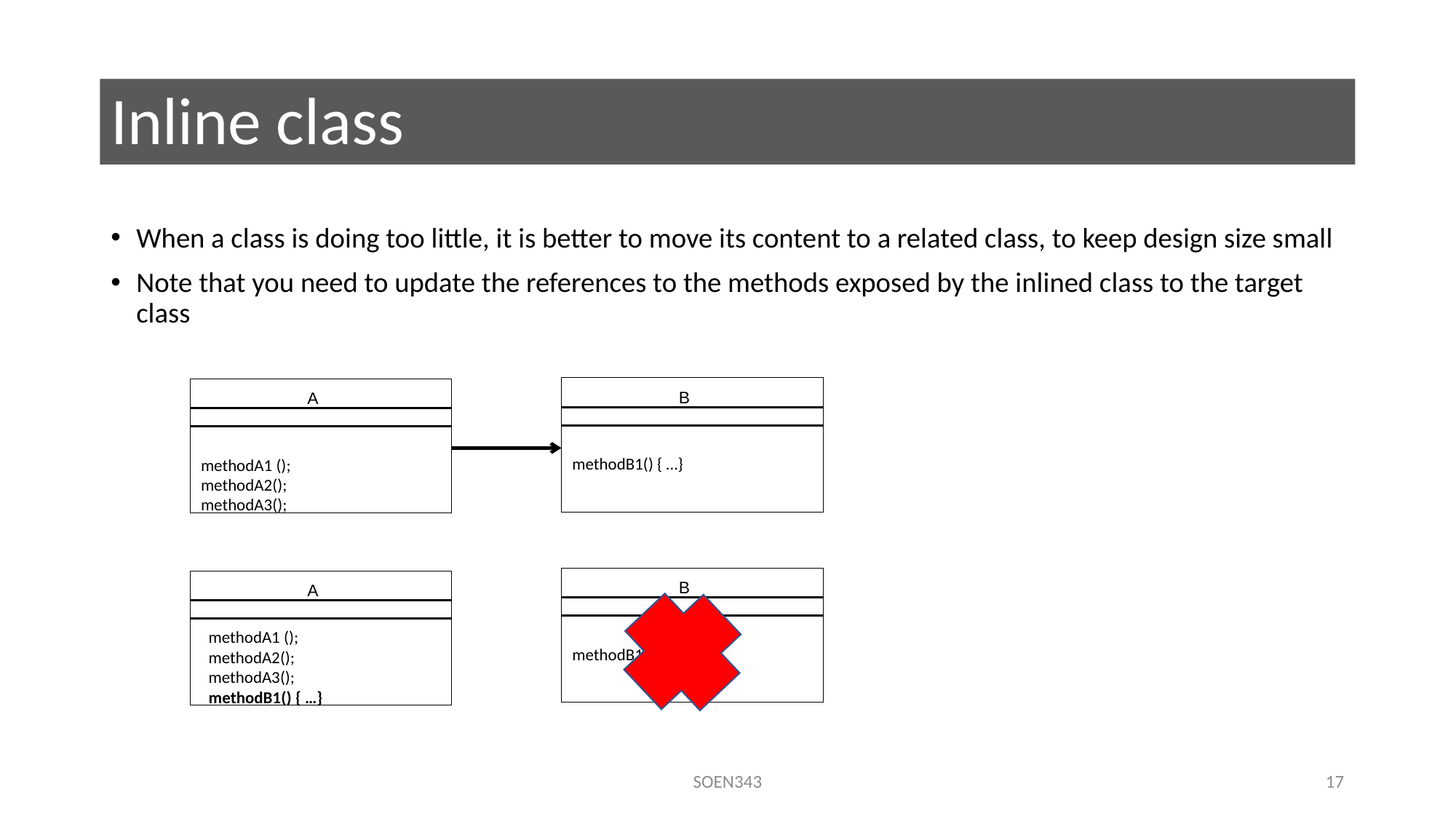

# Inline class
When a class is doing too little, it is better to move its content to a related class, to keep design size small
Note that you need to update the references to the methods exposed by the inlined class to the target class

B
methodB1() { …}

A
methodA1 ();
methodA2();
methodA3();

B
methodB1() { …}

A
methodA1 ();
methodA2();
methodA3();
methodB1() { …}

SOEN343
17